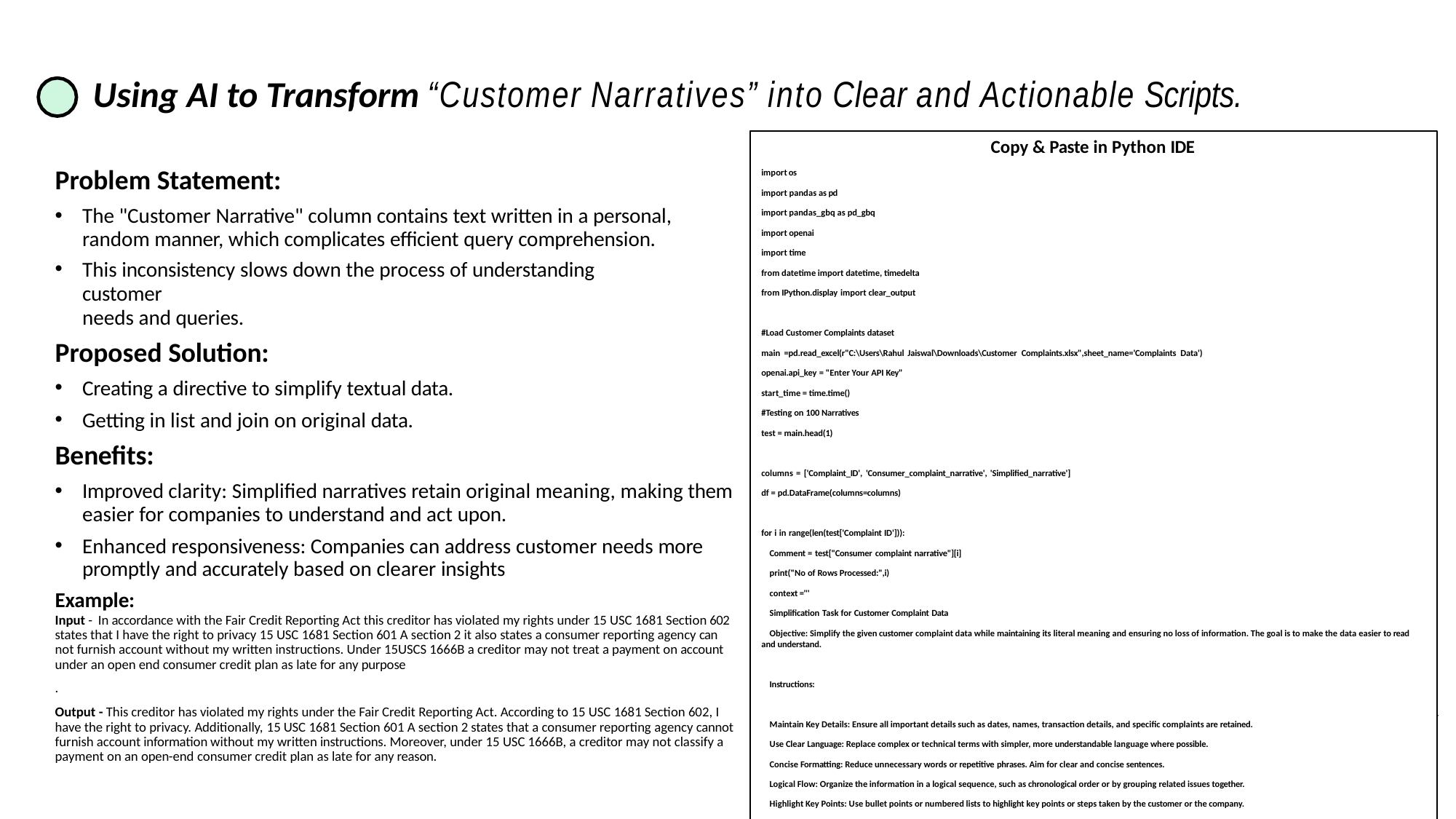

# Using AI to Transform “Customer Narratives” into Clear and Actionable Scripts.

Copy & Paste in Python IDE
Problem Statement:
The "Customer Narrative" column contains text written in a personal, random manner, which complicates efficient query comprehension.
This inconsistency slows down the process of understanding customer
needs and queries.
Proposed Solution:
Creating a directive to simplify textual data.
Getting in list and join on original data.
Benefits:
Improved clarity: Simplified narratives retain original meaning, making them easier for companies to understand and act upon.
Enhanced responsiveness: Companies can address customer needs more promptly and accurately based on clearer insights
Example:
Input - In accordance with the Fair Credit Reporting Act this creditor has violated my rights under 15 USC 1681 Section 602 states that I have the right to privacy 15 USC 1681 Section 601 A section 2 it also states a consumer reporting agency can not furnish account without my written instructions. Under 15USCS 1666B a creditor may not treat a payment on account under an open end consumer credit plan as late for any purpose
.
Output - This creditor has violated my rights under the Fair Credit Reporting Act. According to 15 USC 1681 Section 602, I have the right to privacy. Additionally, 15 USC 1681 Section 601 A section 2 states that a consumer reporting agency cannot furnish account information without my written instructions. Moreover, under 15 USC 1666B, a creditor may not classify a payment on an open-end consumer credit plan as late for any reason.
import os
import pandas as pd
import pandas_gbq as pd_gbq
import openai
import time
from datetime import datetime, timedelta
from IPython.display import clear_output
#Load Customer Complaints dataset
main =pd.read_excel(r"C:\Users\Rahul Jaiswal\Downloads\Customer Complaints.xlsx",sheet_name='Complaints Data')
openai.api_key = "Enter Your API Key"
start_time = time.time()
#Testing on 100 Narratives
test = main.head(1)
columns = ['Complaint_ID', 'Consumer_complaint_narrative', 'Simplified_narrative']
df = pd.DataFrame(columns=columns)
for i in range(len(test['Complaint ID'])):
Comment = test["Consumer complaint narrative"][i]
print("No of Rows Processed:",i)
context ='''
Simplification Task for Customer Complaint Data
Objective: Simplify the given customer complaint data while maintaining its literal meaning and ensuring no loss of information. The goal is to make the data easier to read and understand.
Instructions:
Maintain Key Details: Ensure all important details such as dates, names, transaction details, and specific complaints are retained.
Use Clear Language: Replace complex or technical terms with simpler, more understandable language where possible. Concise Formatting: Reduce unnecessary words or repetitive phrases. Aim for clear and concise sentences.
Logical Flow: Organize the information in a logical sequence, such as chronological order or by grouping related issues together. Highlight Key Points: Use bullet points or numbered lists to highlight key points or steps taken by the customer or the company.